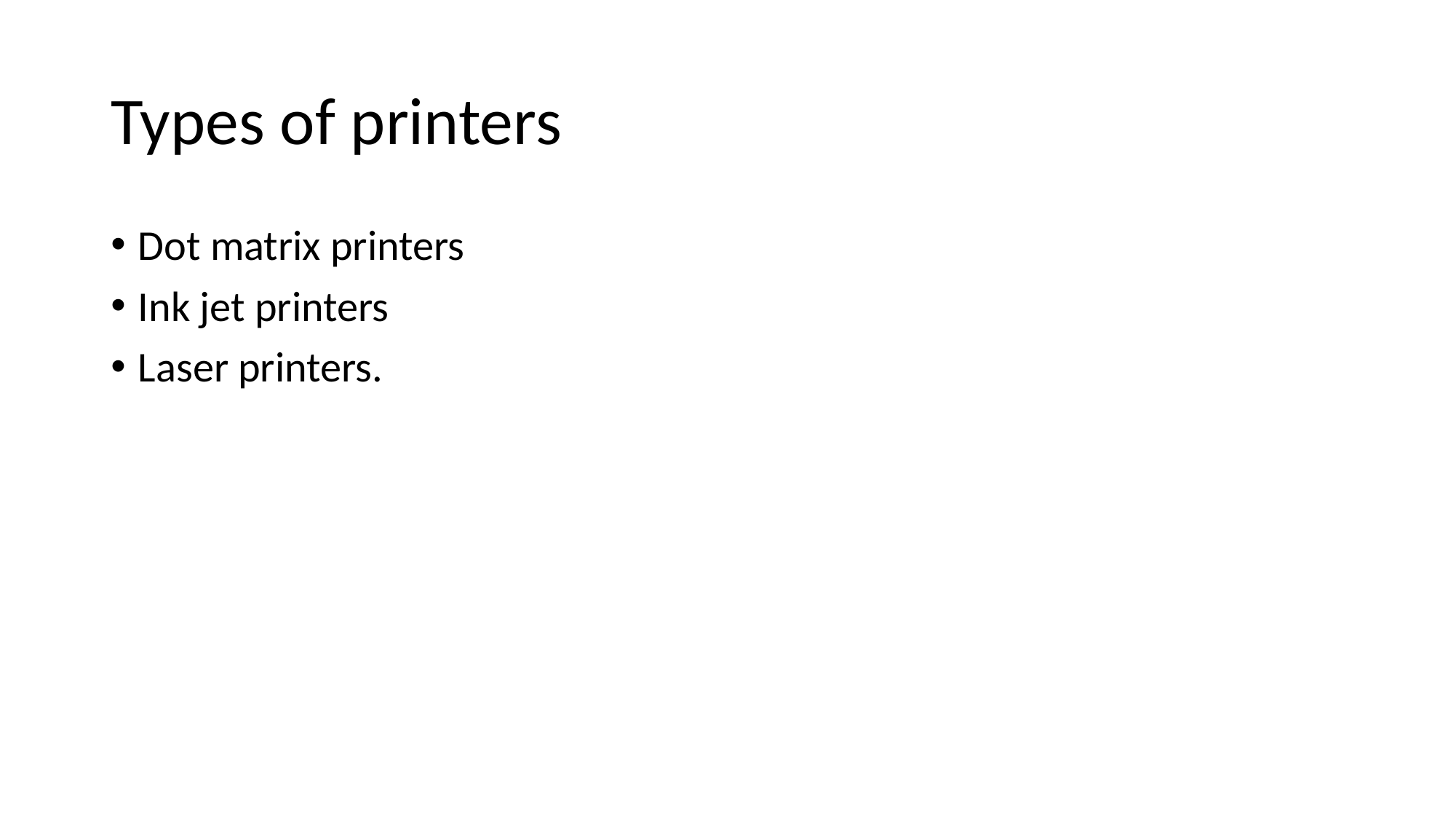

# Types of printers
Dot matrix printers
Ink jet printers
Laser printers.